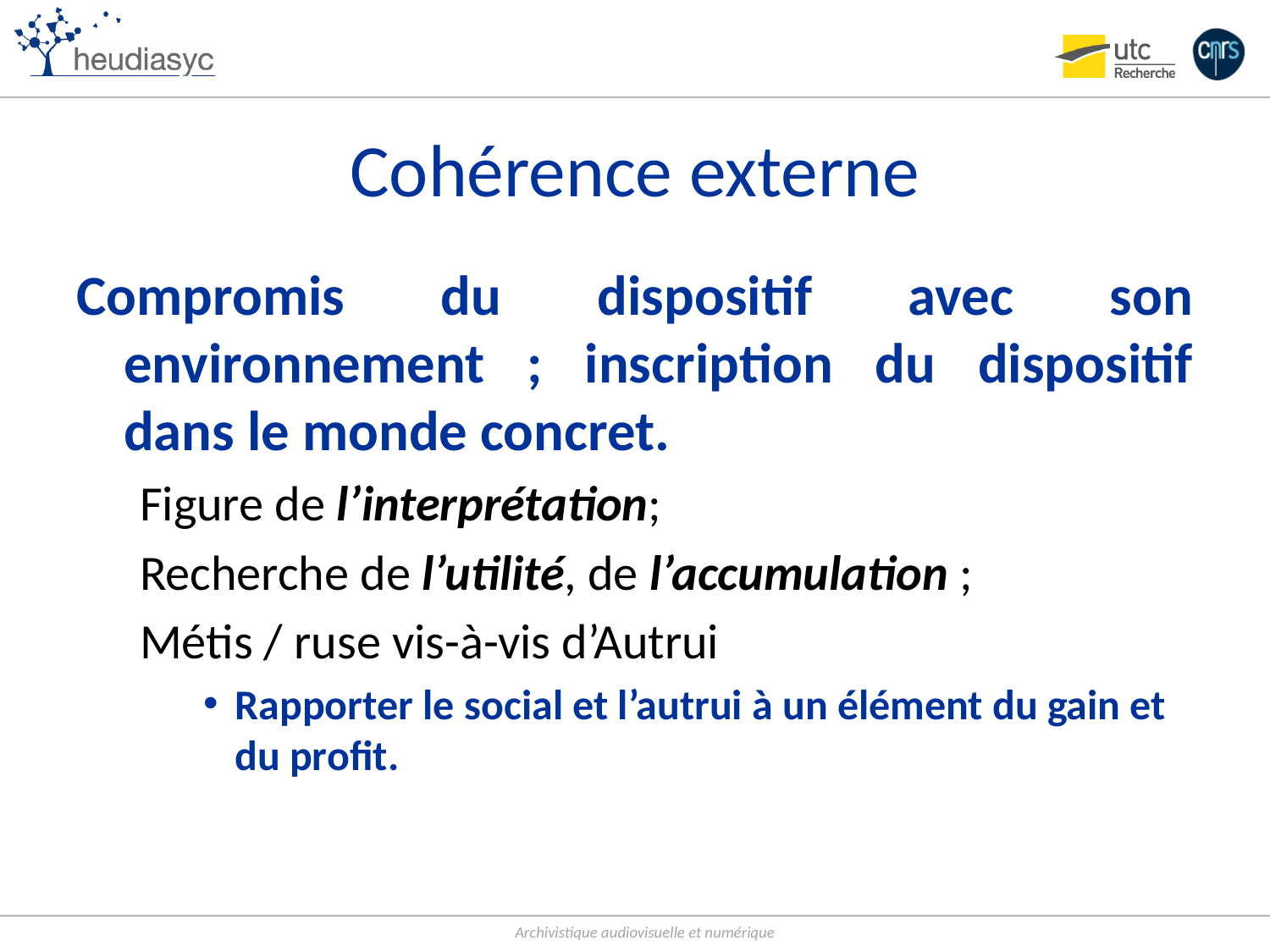

# Cohérence externe
Compromis du dispositif avec son environnement ; inscription du dispositif dans le monde concret.
Figure de l’interprétation;
Recherche de l’utilité, de l’accumulation ;
Métis / ruse vis-à-vis d’Autrui
Rapporter le social et l’autrui à un élément du gain et du profit.